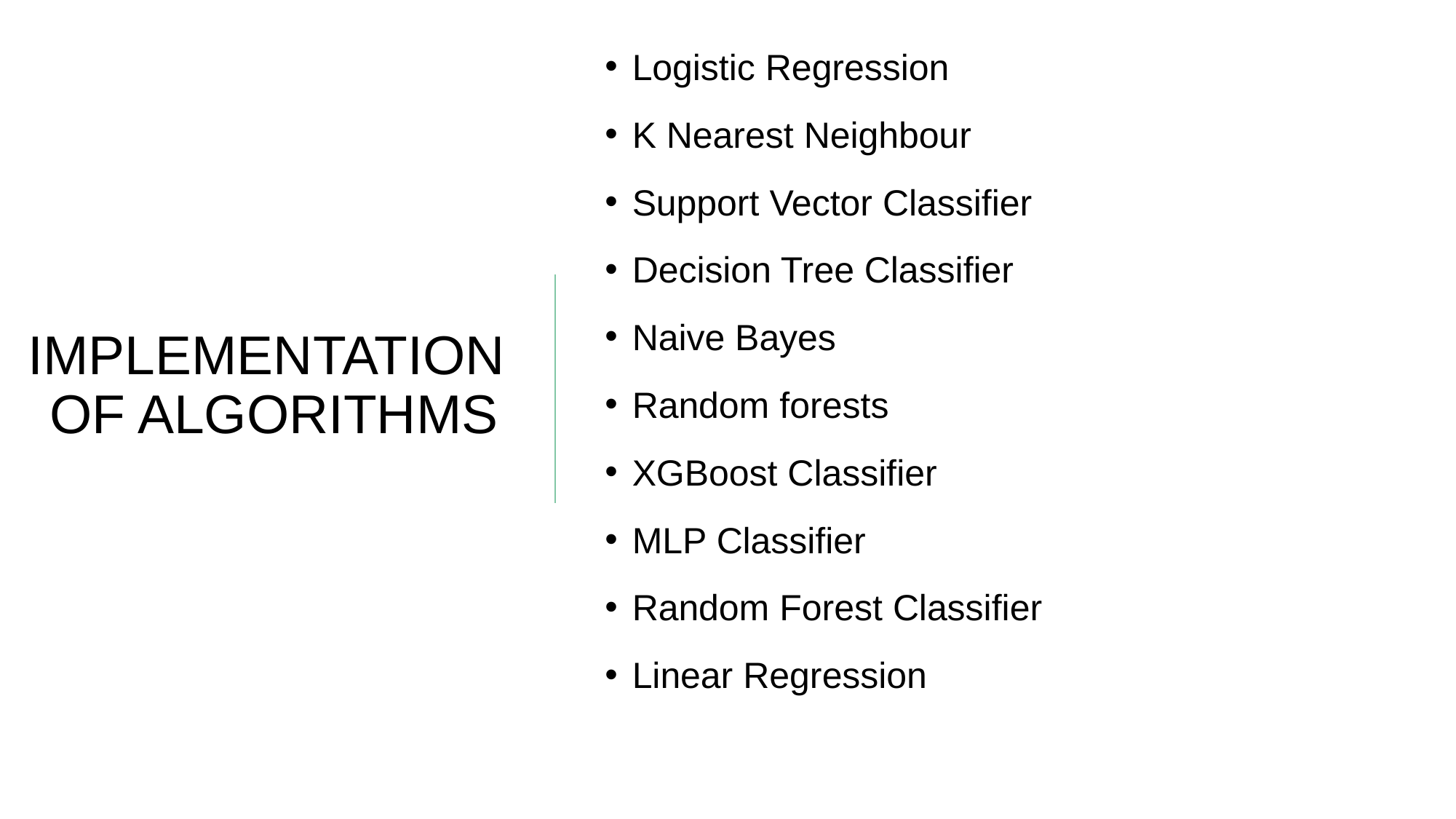

IMPLEMENTATION
 OF ALGORITHMS
Logistic Regression
K Nearest Neighbour
Support Vector Classifier
Decision Tree Classifier
Naive Bayes
Random forests
XGBoost Classifier
MLP Classifier
Random Forest Classifier
Linear Regression